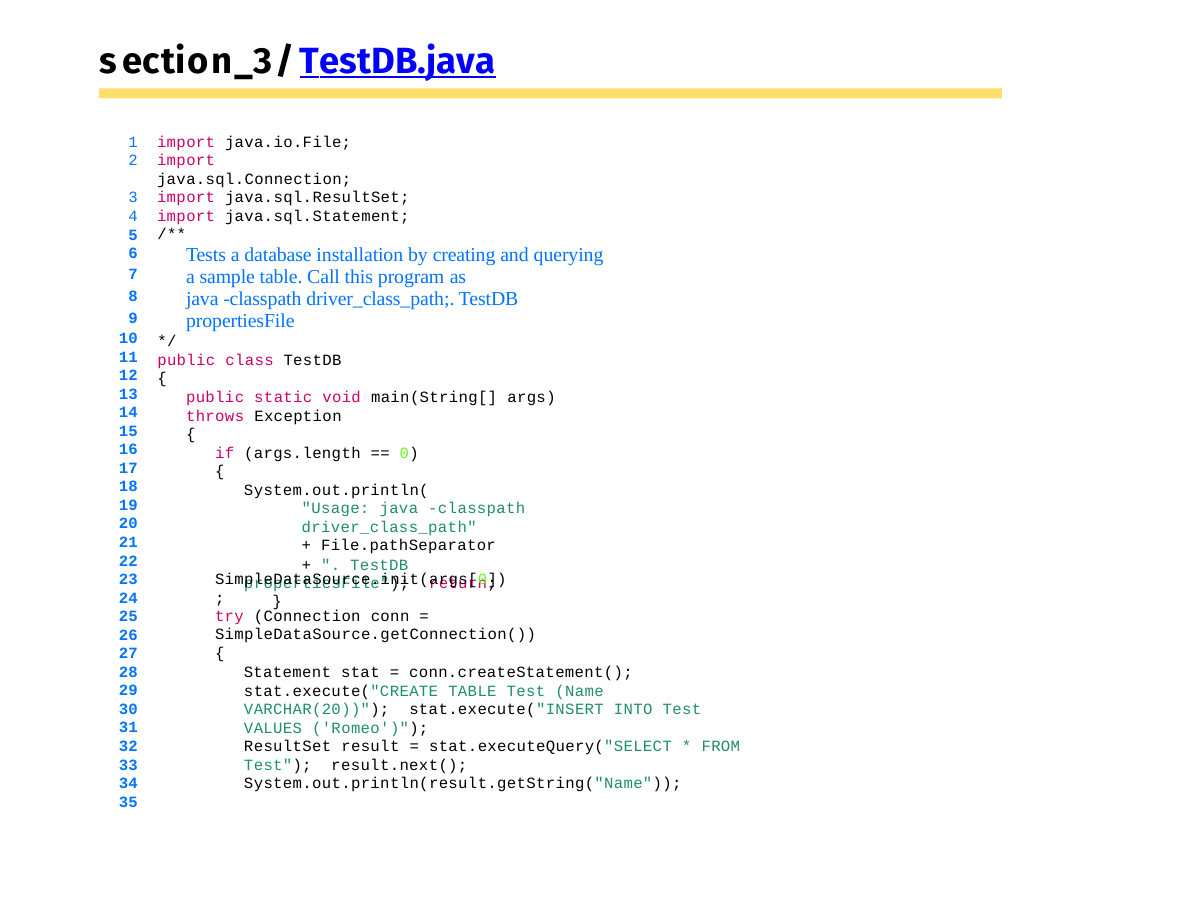

# section_3/TestDB.java

import java.io.File;
import java.sql.Connection;
import java.sql.ResultSet;
import java.sql.Statement;
5
6
7
8
9
10
11
12
13
14
15
16
17
18
19
20
21
22
23
24
25
26
27
28
29
30
31
32
33
34
35
/**
Tests a database installation by creating and querying  a sample table. Call this program as
java -classpath driver_class_path;. TestDB propertiesFile
*/
public class TestDB
{
public static void main(String[] args) throws Exception
{
if (args.length == 0)
{
System.out.println(
"Usage: java -classpath driver_class_path"
+ File.pathSeparator
+ ". TestDB propertiesFile");  return;
}
SimpleDataSource.init(args[0]);
try (Connection conn = SimpleDataSource.getConnection())
{
Statement stat = conn.createStatement();
stat.execute("CREATE TABLE Test (Name VARCHAR(20))");  stat.execute("INSERT INTO Test VALUES ('Romeo')");
ResultSet result = stat.executeQuery("SELECT * FROM Test");  result.next();  System.out.println(result.getString("Name"));